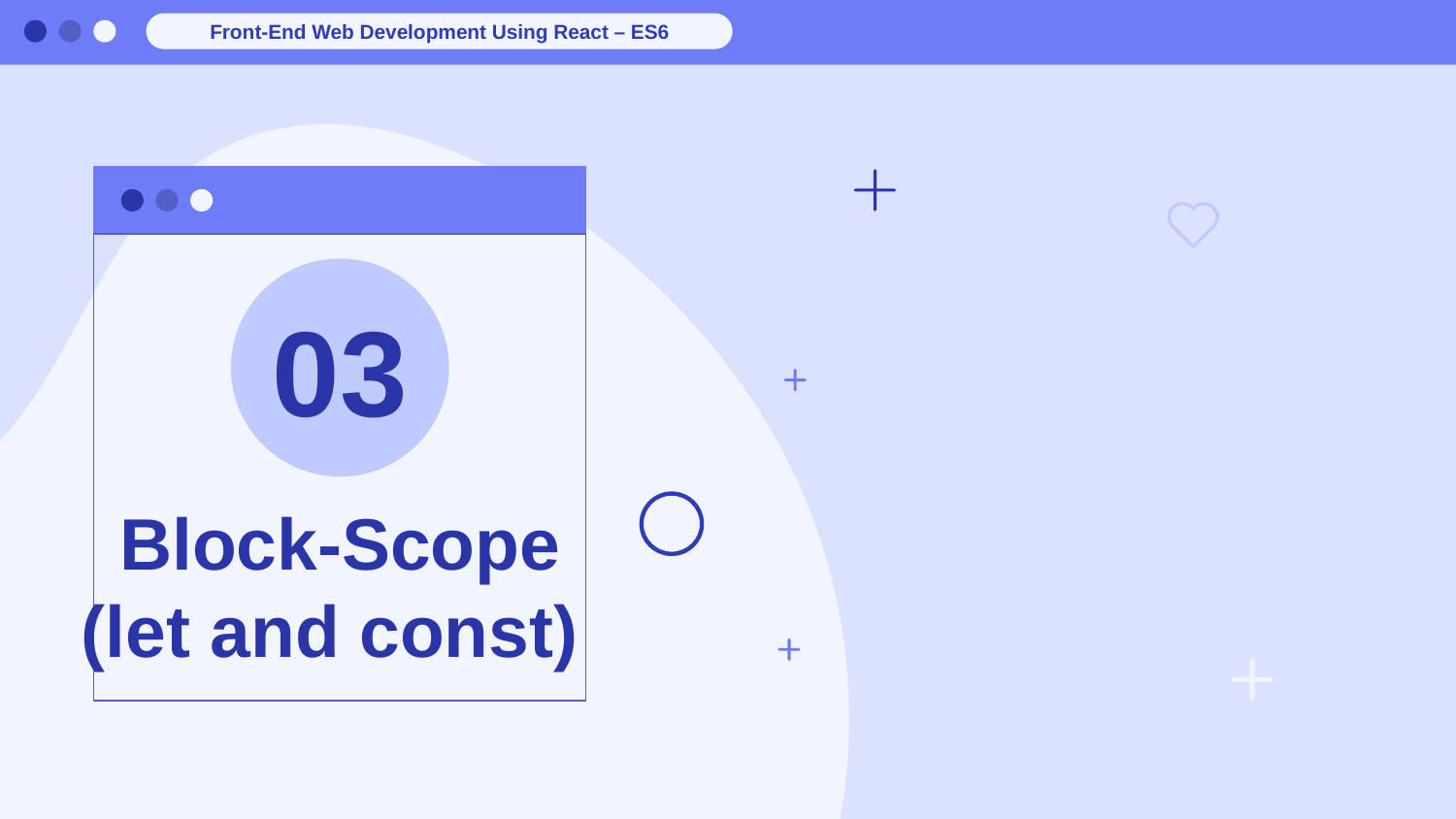

Front-End Web Development Using React – ES6

03
# Block-Scope (let and const)